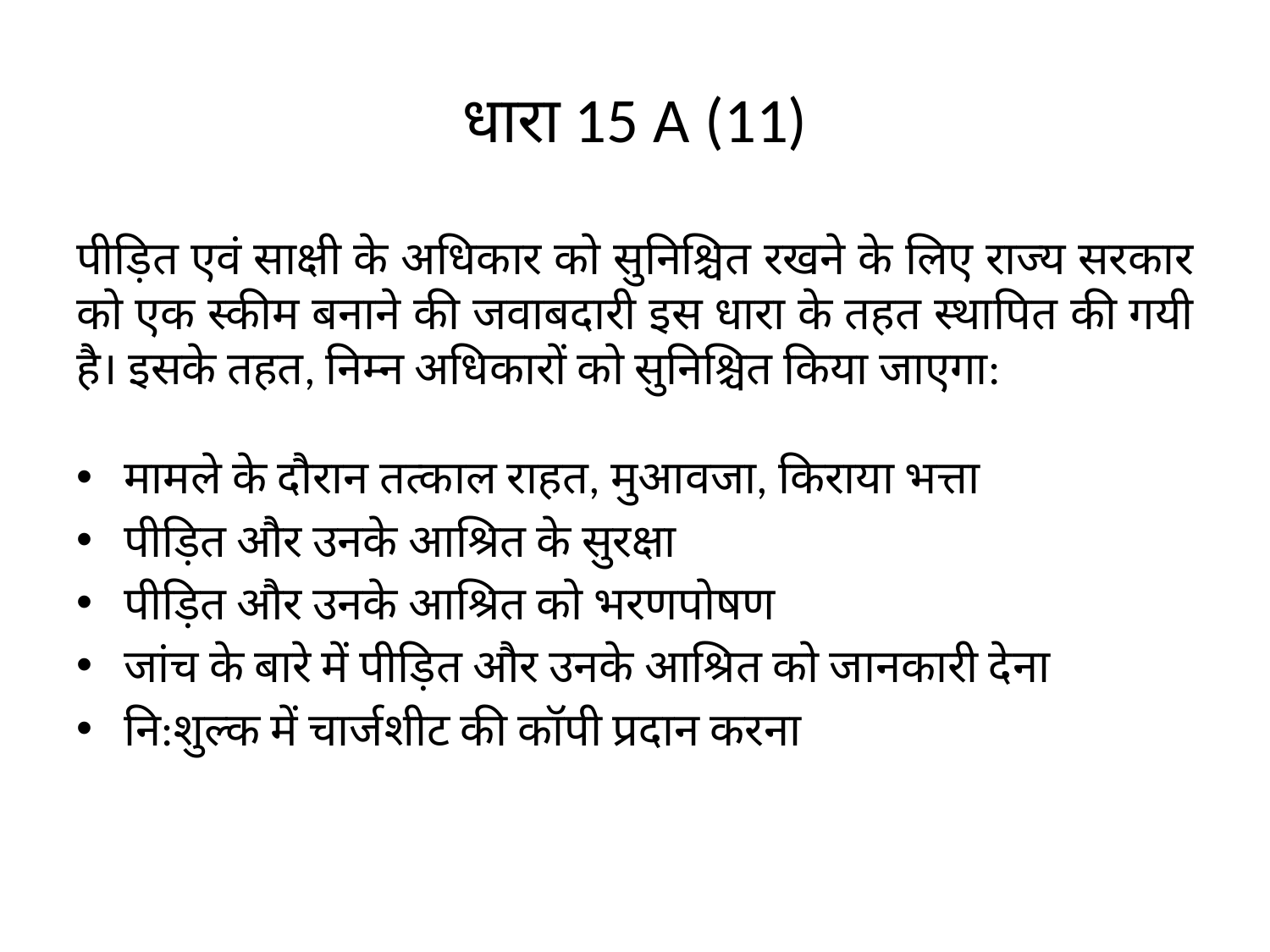

# धारा 15 A (11)
पीड़ित एवं साक्षी के अधिकार को सुनिश्चित रखने के लिए राज्य सरकार को एक स्कीम बनाने की जवाबदारी इस धारा के तहत स्थापित की गयी है। इसके तहत, निम्न अधिकारों को सुनिश्चित किया जाएगा:

मामले के दौरान तत्काल राहत, मुआवजा, किराया भत्ता
पीड़ित और उनके आश्रित के सुरक्षा
पीड़ित और उनके आश्रित को भरणपोषण
जांच के बारे में पीड़ित और उनके आश्रित को जानकारी देना
नि:शुल्क में चार्जशीट की कॉपी प्रदान करना